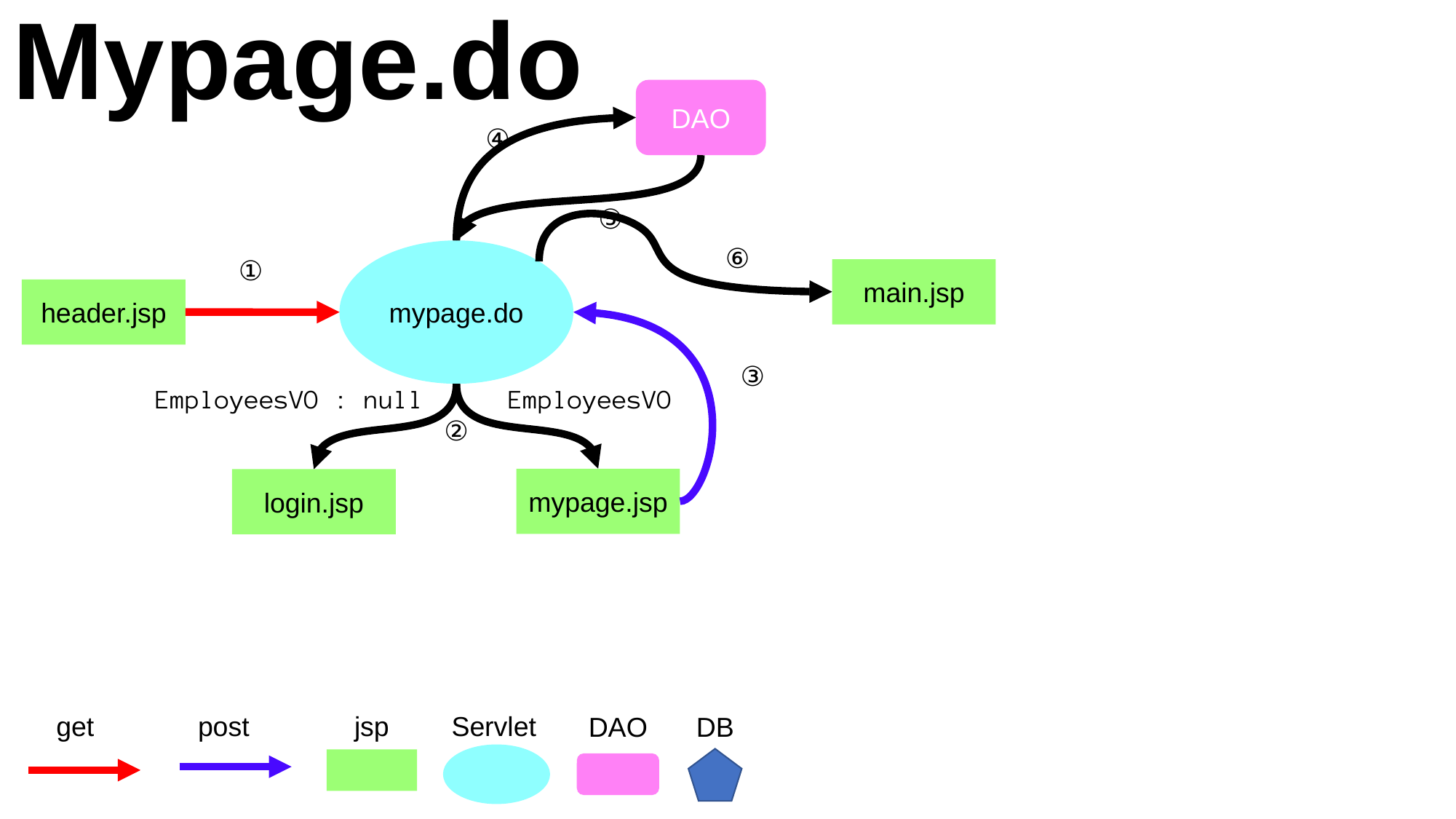

③
⑥
⑨
⑫
⑮
②
⑤
⑧
⑪
⑭
①
④
⑦
⑩
⑬
Mypage.do
DAO
④
.do
⑤
⑥
mypage.do
①
main.jsp
header.jsp
.jsp
③
EmployeesVO : null
EmployeesVO
DAO
②
mypage.jsp
login.jsp
get
post
jsp
Servlet
DAO
DB

get
post
jsp
Servlet
DAO
DB